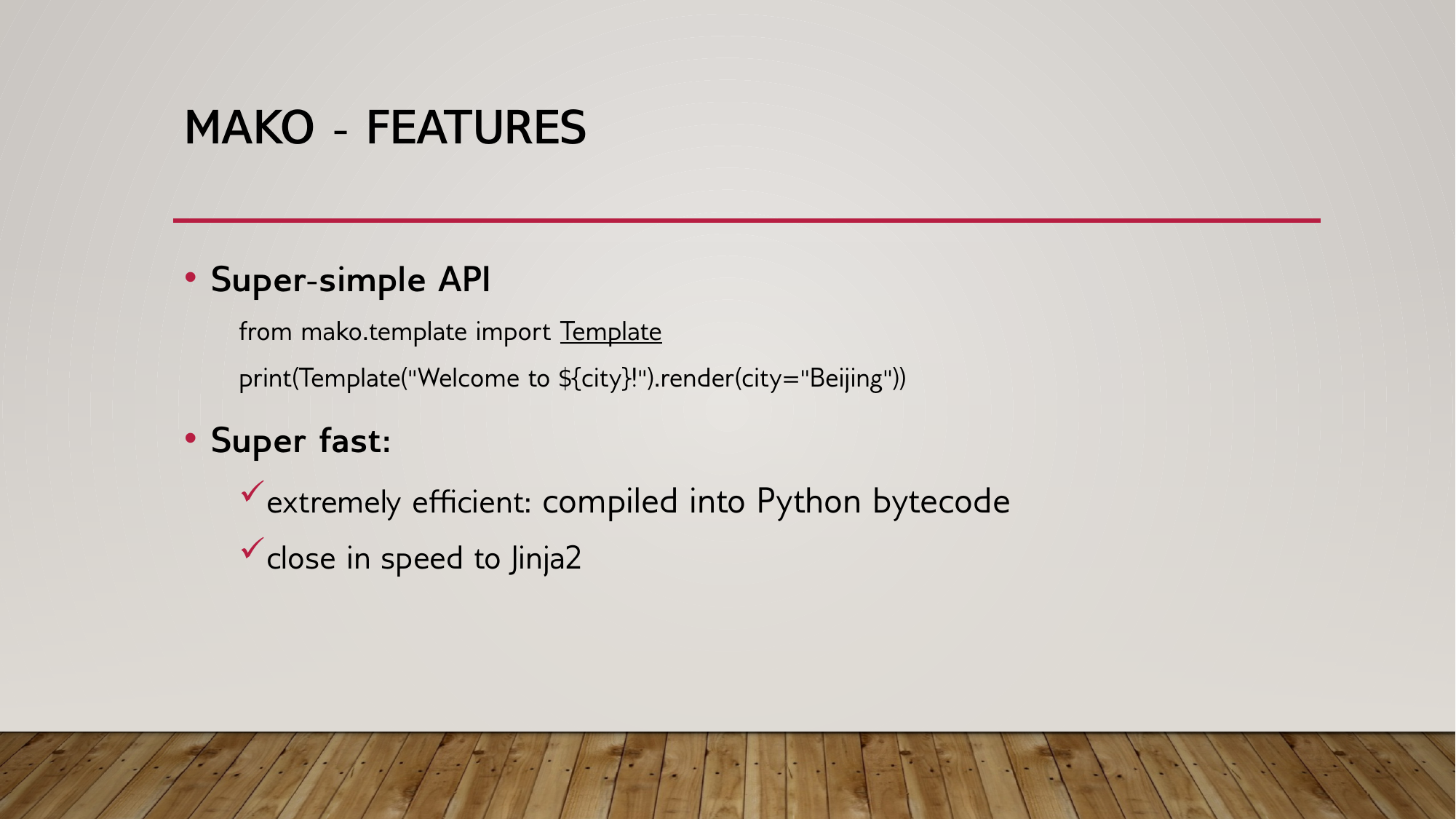

# Mako - Features
Super-simple API
from mako.template import Template
print(Template("Welcome to ${city}!").render(city="Beijing"))
Super fast:
extremely efficient: compiled into Python bytecode
close in speed to Jinja2